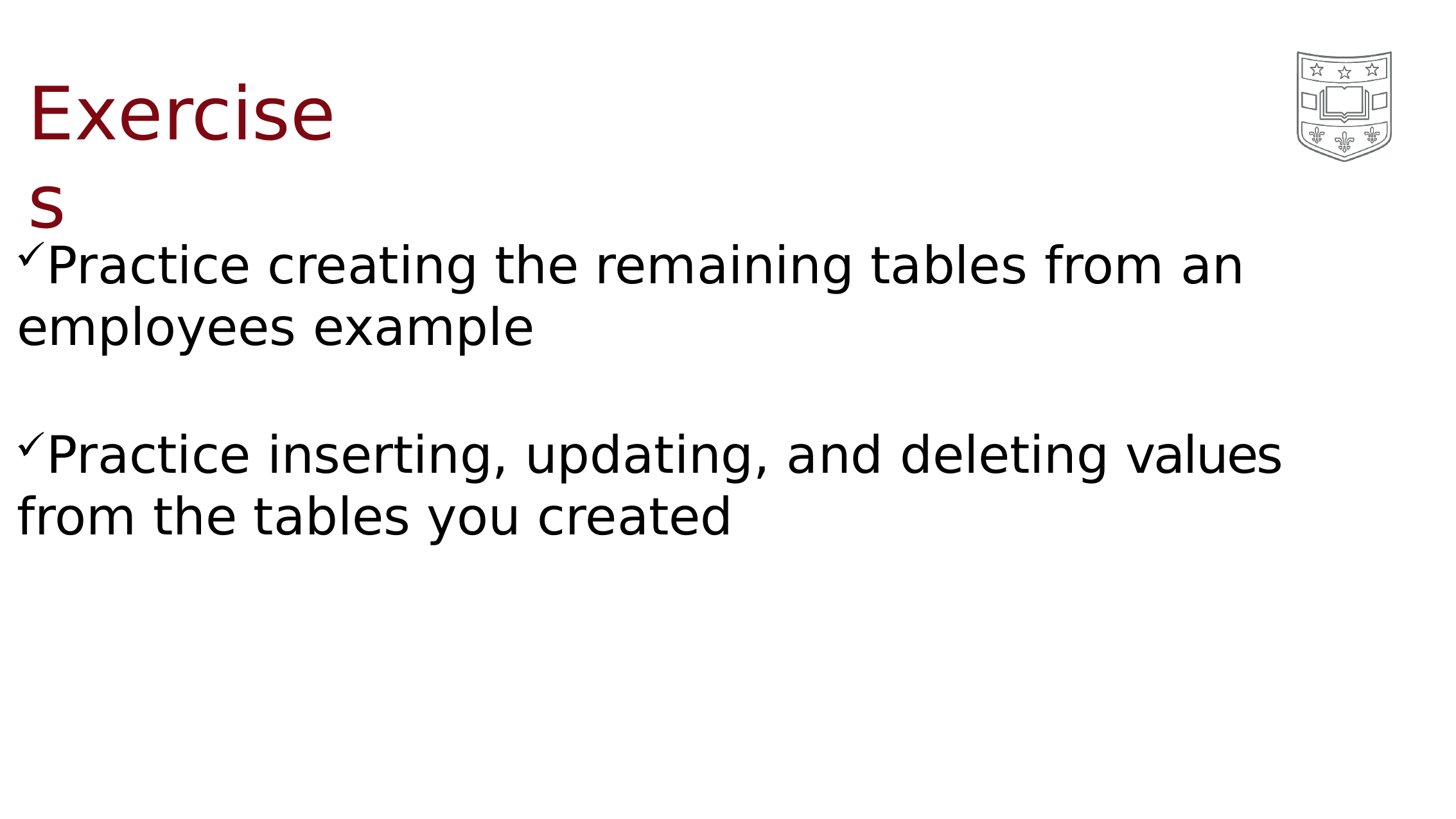

# Exercises
Practice creating the remaining tables from an employees example

Practice inserting, updating, and deleting values  from the tables you created